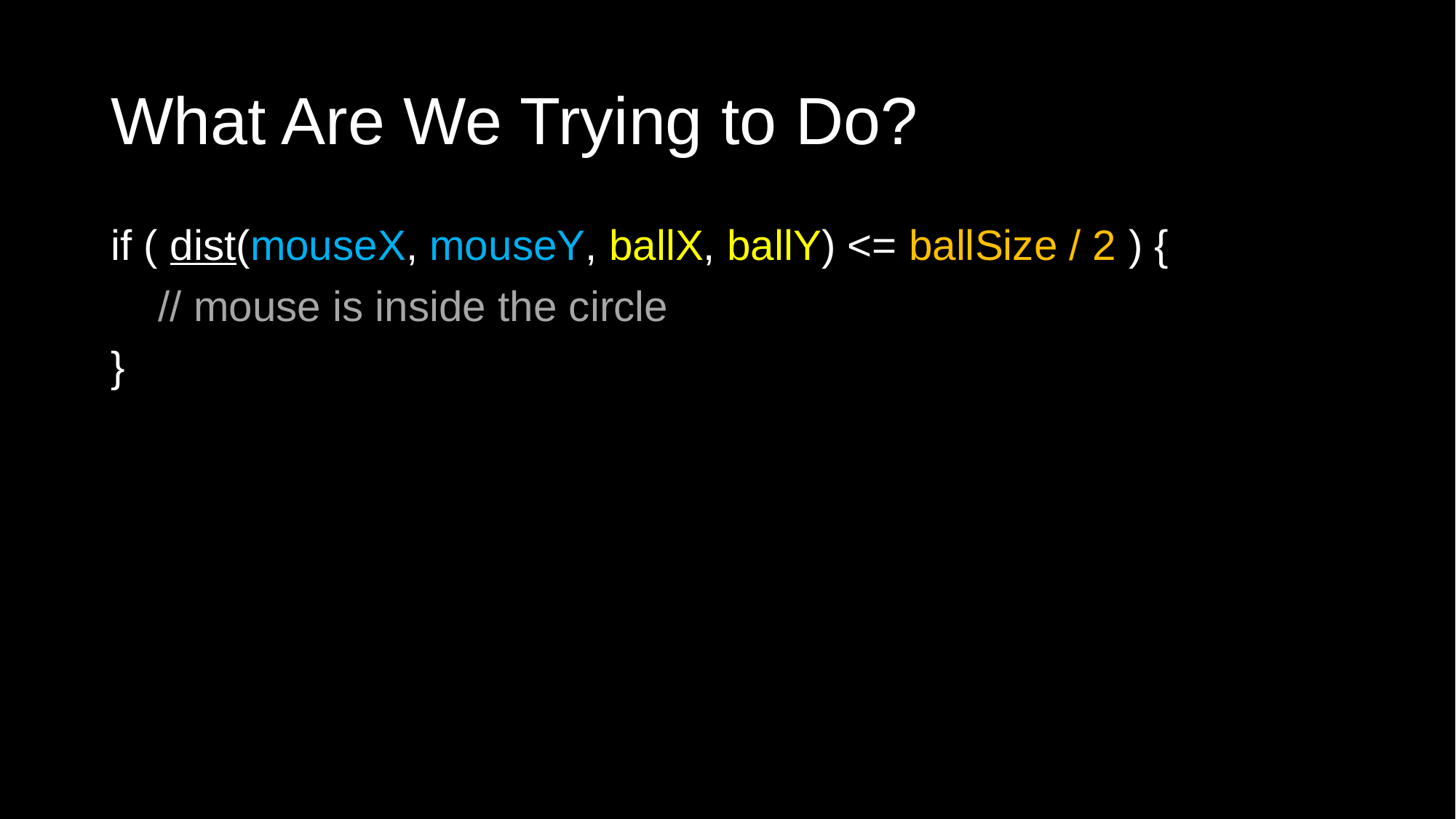

# What Are We Trying to Do?
if ( dist(mouseX, mouseY, ballX, ballY) <= ballSize / 2 ) {
    // mouse is inside the circle
}